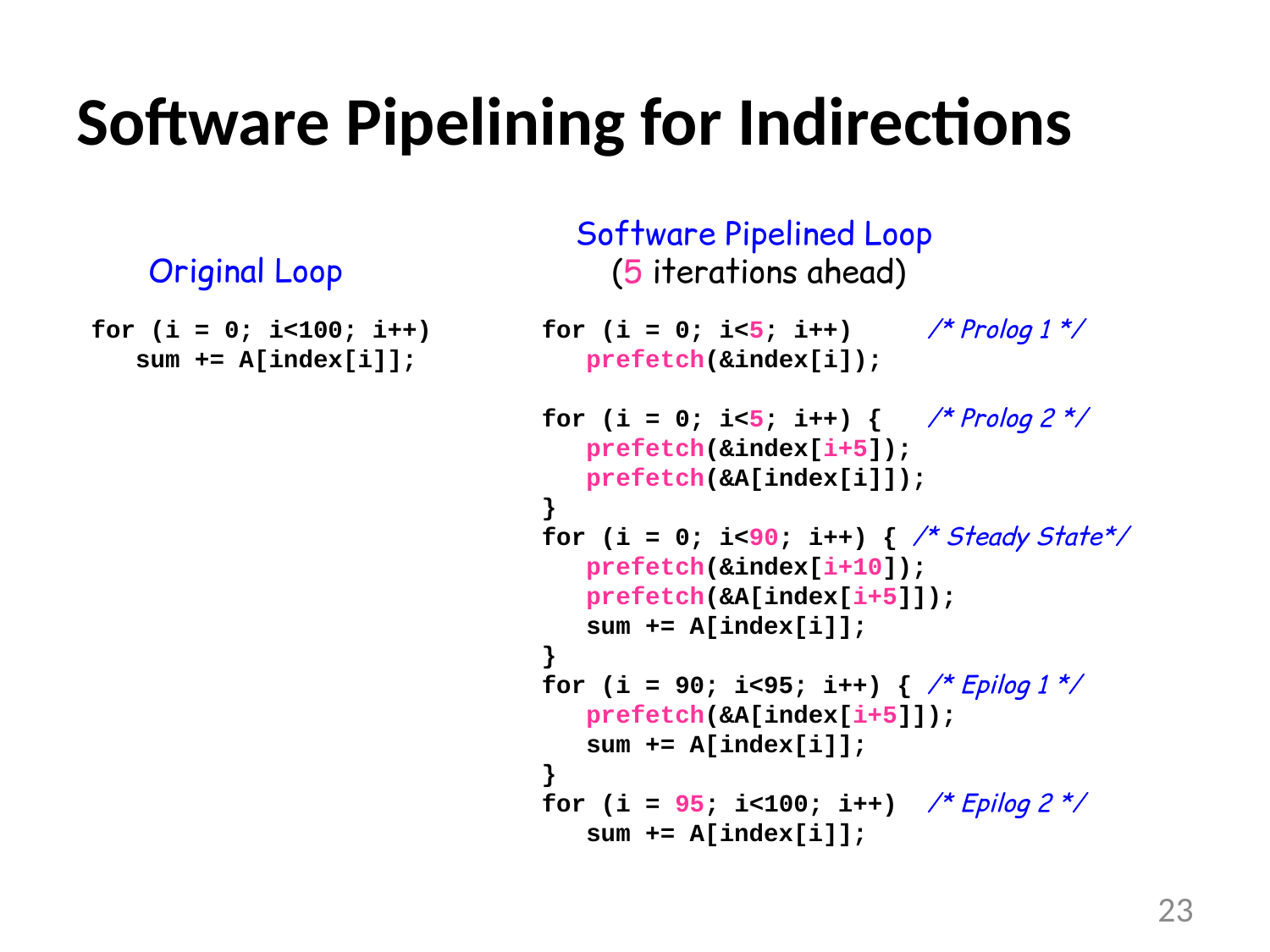

# Software Pipelining for Indirections
Software Pipelined Loop
(5 iterations ahead)
Original Loop
for (i = 0; i<100; i++)
   sum += A[index[i]];

for (i = 0; i<5; i++)     /* Prolog 1 */
   prefetch(&index[i]);

for (i = 0; i<5; i++) {   /* Prolog 2 */
   prefetch(&index[i+5]);
   prefetch(&A[index[i]]);
}
for (i = 0; i<90; i++) { /* Steady State*/
   prefetch(&index[i+10]);
   prefetch(&A[index[i+5]]);
   sum += A[index[i]];
}
for (i = 90; i<95; i++) { /* Epilog 1 */
   prefetch(&A[index[i+5]]);
   sum += A[index[i]];
}
for (i = 95; i<100; i++)  /* Epilog 2 */
   sum += A[index[i]];

23